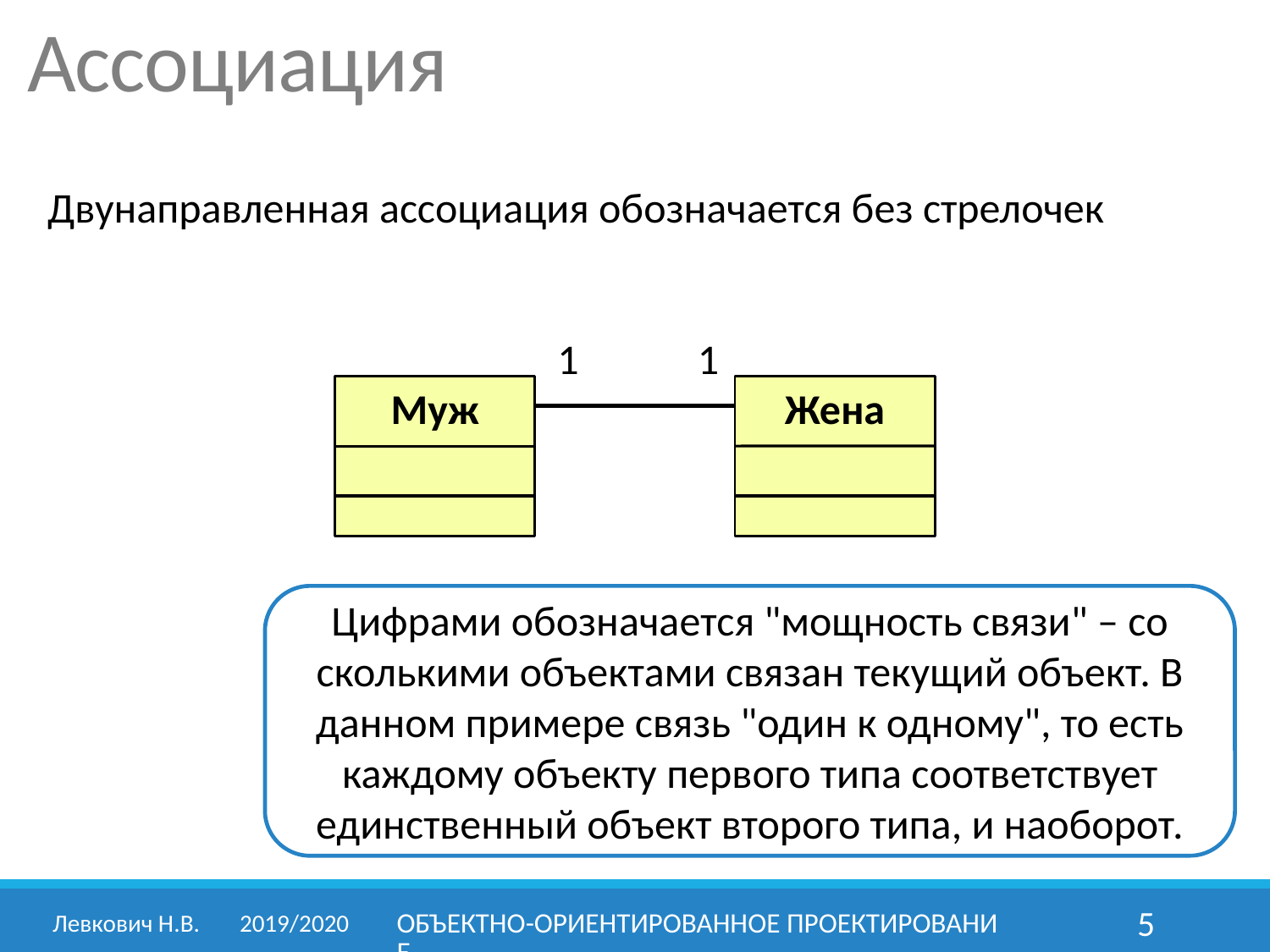

# Ассоциация
Двунаправленная ассоциация обозначается без стрелочек
1
1
Муж

Жена

Цифрами обозначается "мощность связи" – со сколькими объектами связан текущий объект. В данном примере связь "один к одному", то есть каждому объекту первого типа соответствует единственный объект второго типа, и наоборот.
Левкович Н.В.	2019/2020
Объектно-ориентированное проектирование
5